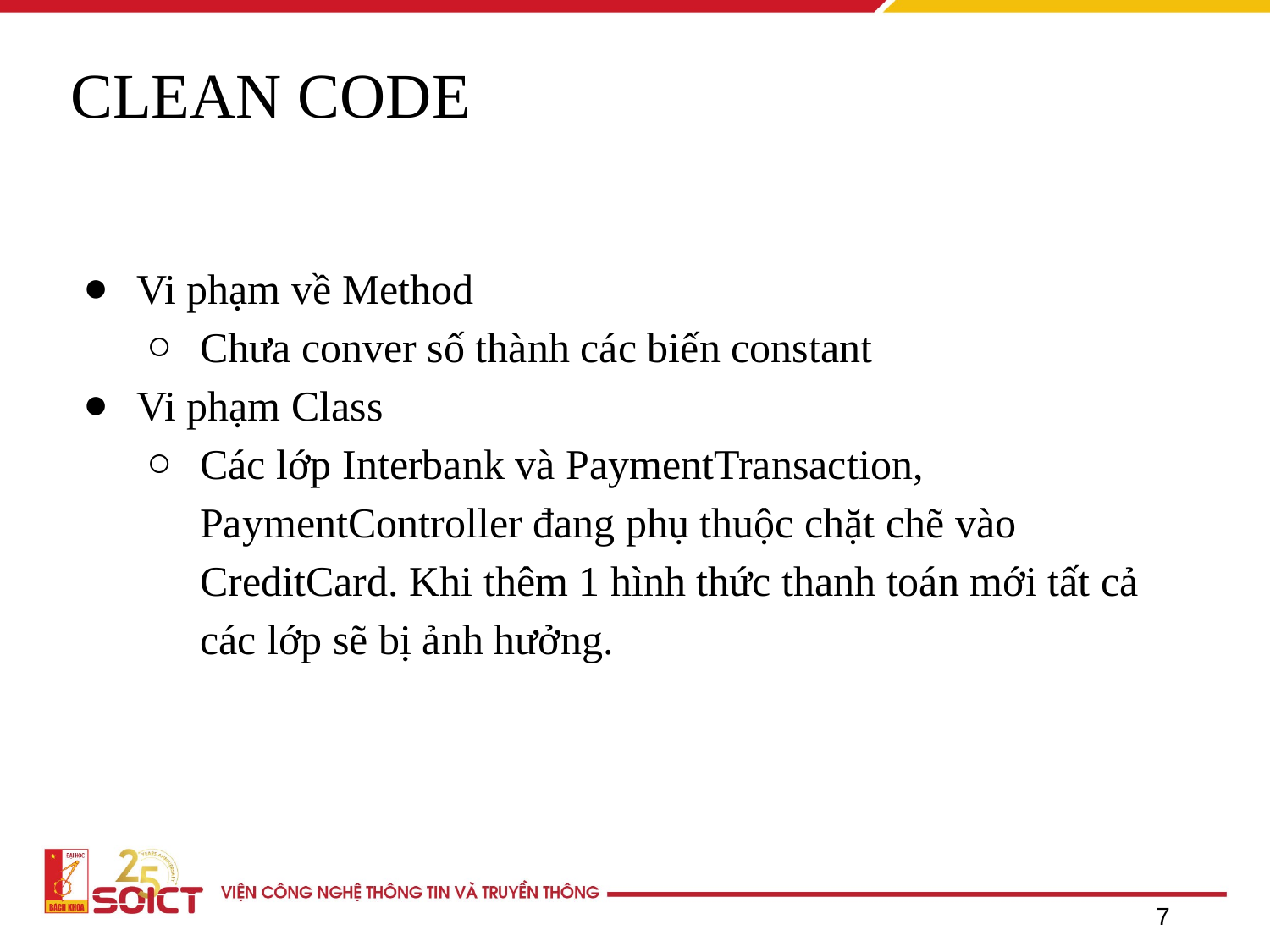

# CLEAN CODE
Vi phạm về Method
Chưa conver số thành các biến constant
Vi phạm Class
Các lớp Interbank và PaymentTransaction, PaymentController đang phụ thuộc chặt chẽ vào CreditCard. Khi thêm 1 hình thức thanh toán mới tất cả các lớp sẽ bị ảnh hưởng.
7